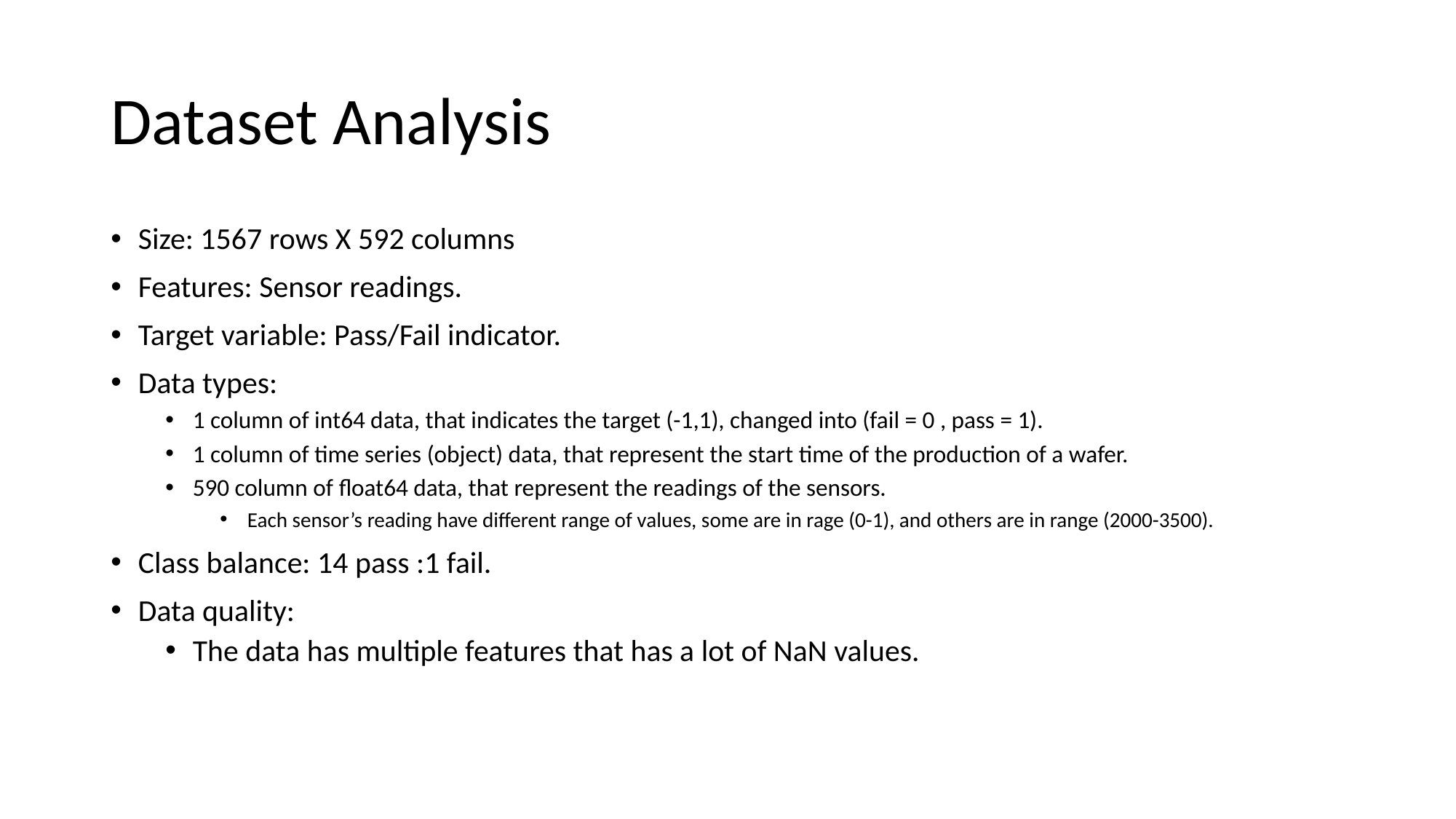

# Dataset Analysis
Size: 1567 rows X 592 columns
Features: Sensor readings.
Target variable: Pass/Fail indicator.
Data types:
1 column of int64 data, that indicates the target (-1,1), changed into (fail = 0 , pass = 1).
1 column of time series (object) data, that represent the start time of the production of a wafer.
590 column of float64 data, that represent the readings of the sensors.
Each sensor’s reading have different range of values, some are in rage (0-1), and others are in range (2000-3500).
Class balance: 14 pass :1 fail.
Data quality:
The data has multiple features that has a lot of NaN values.